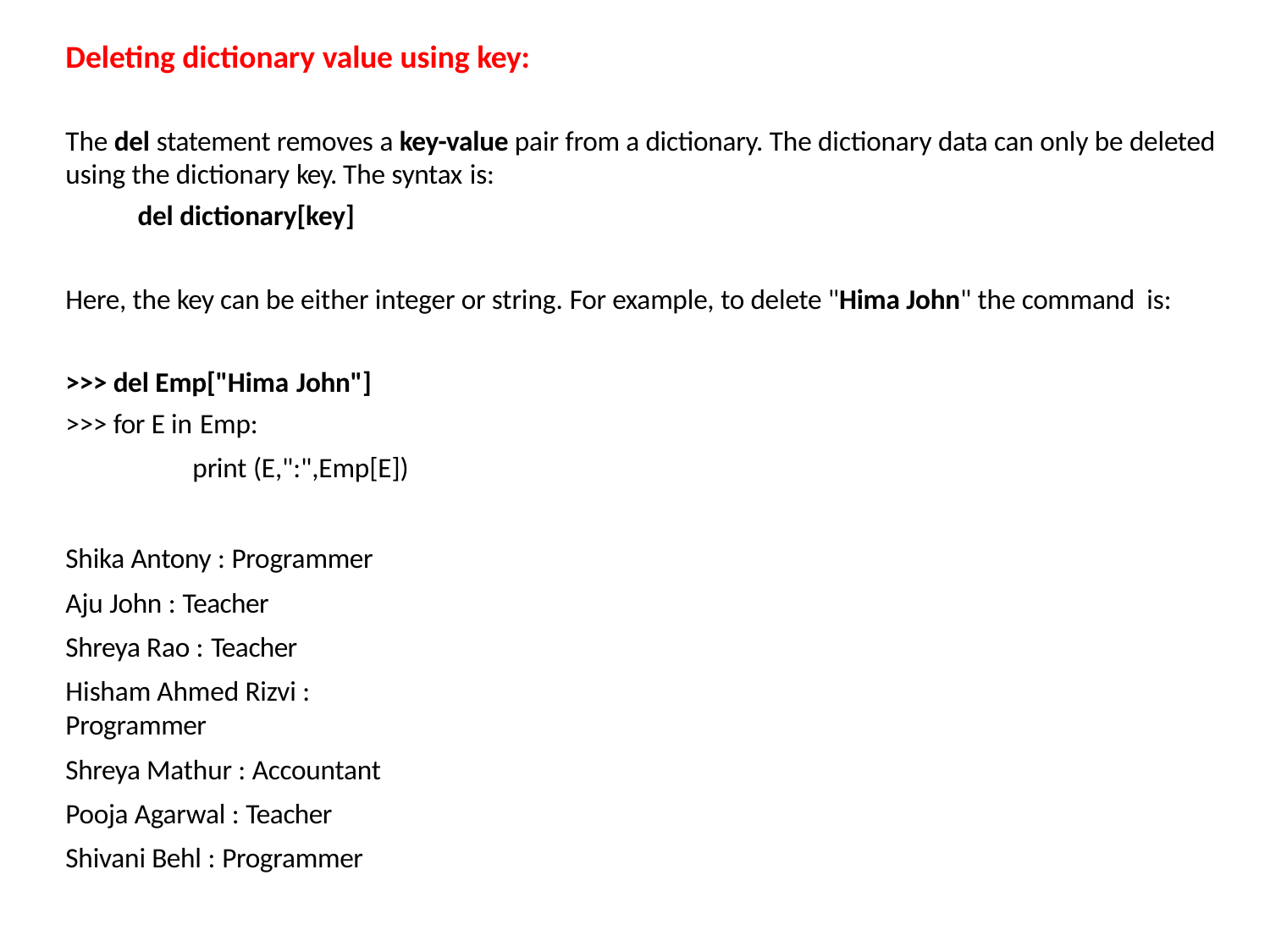

# Deleting dictionary value using key:
The del statement removes a key-value pair from a dictionary. The dictionary data can only be deleted  using the dictionary key. The syntax is:
del dictionary[key]

Here, the key can be either integer or string. For example, to delete "Hima John" the command is:

>>> del Emp["Hima John"]
>>> for E in Emp:
print (E,":",Emp[E])

Shika Antony : Programmer  Aju John : Teacher
Shreya Rao : Teacher
Hisham Ahmed Rizvi : Programmer
Shreya Mathur : Accountant  Pooja Agarwal : Teacher  Shivani Behl : Programmer